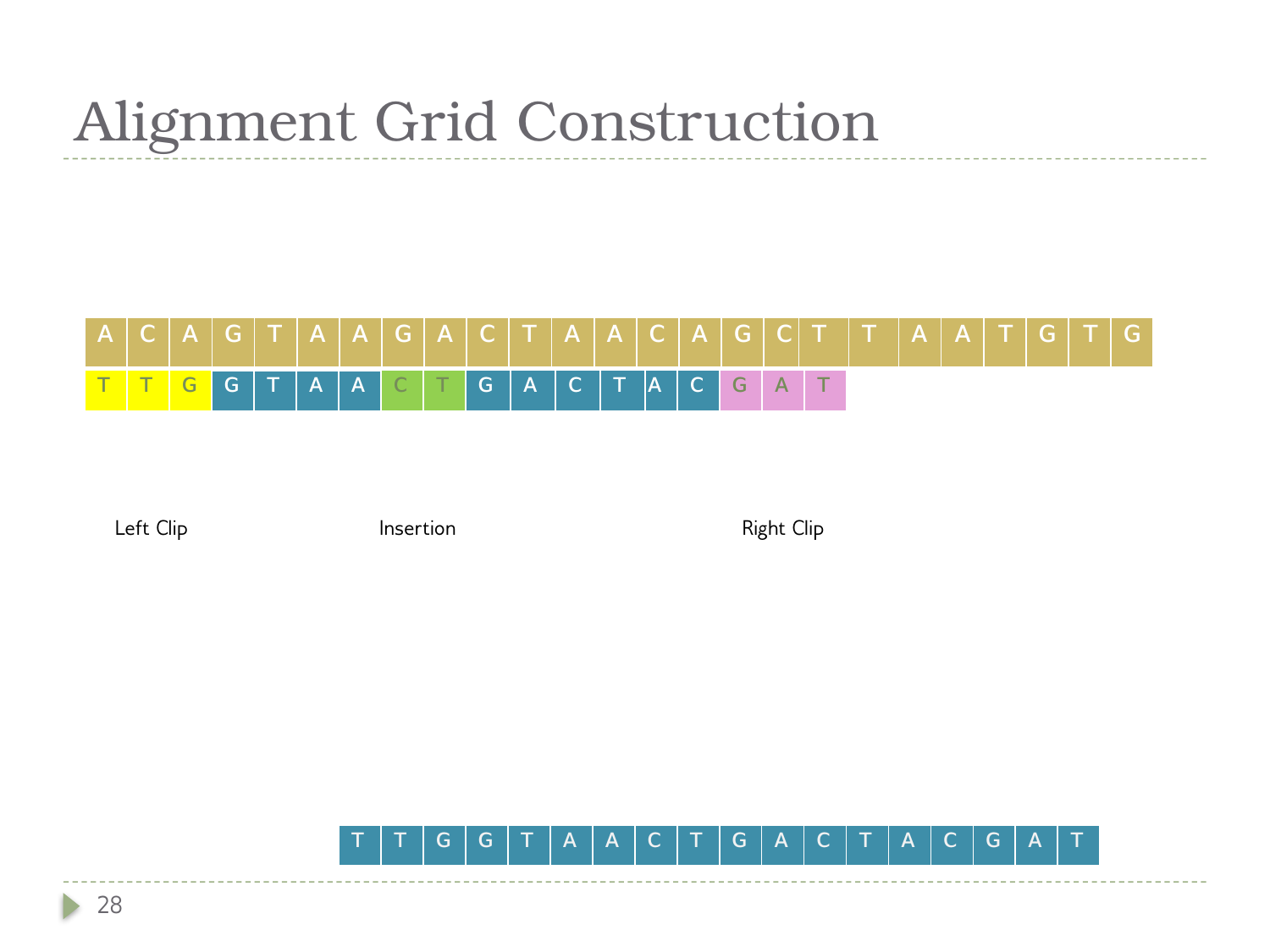

# Alignment Grid Construction
| A | C | A | G | T | A | A | G | A | C | T | A | A | C | A | G | C | T | T | A | A | T | G | T | G |
| --- | --- | --- | --- | --- | --- | --- | --- | --- | --- | --- | --- | --- | --- | --- | --- | --- | --- | --- | --- | --- | --- | --- | --- | --- |
| T | T | G |
| --- | --- | --- |
| G | T | A | A |
| --- | --- | --- | --- |
| C | T |
| --- | --- |
| G | A | C | T |
| --- | --- | --- | --- |
| A | C |
| --- | --- |
| G | A | T |
| --- | --- | --- |
Left Clip
Insertion
Right Clip
| T | T | G | G | T | A | A | C | T | G | A | C | T | A | C | G | A | T |
| --- | --- | --- | --- | --- | --- | --- | --- | --- | --- | --- | --- | --- | --- | --- | --- | --- | --- |
28